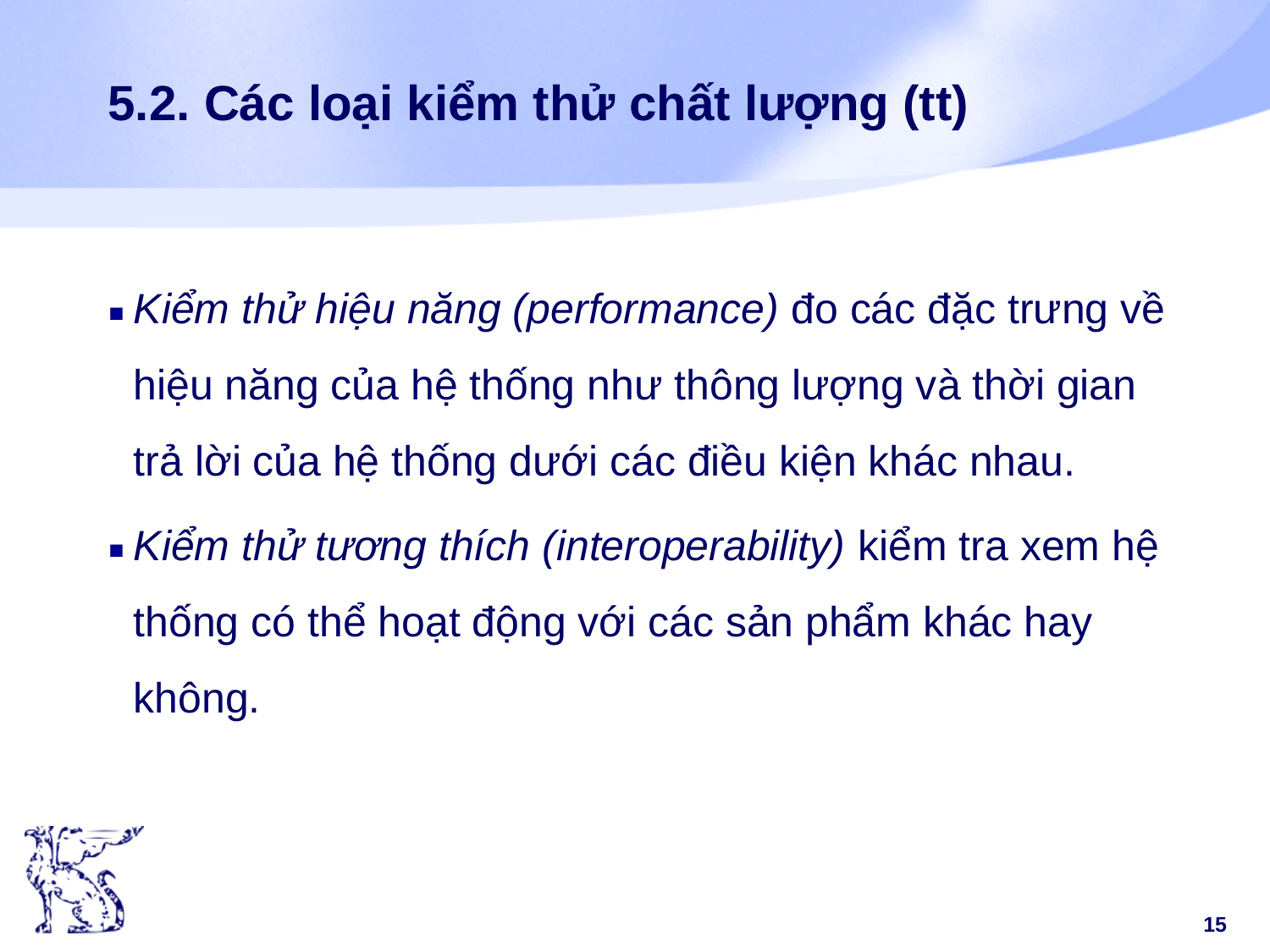

# 5.2. Các loại kiểm thử chất lượng (tt)
Kiểm thử hiệu năng (performance) đo các đặc trưng về hiệu năng của hệ thống như thông lượng và thời gian trả lời của hệ thống dưới các điều kiện khác nhau.
Kiểm thử tương thích (interoperability) kiểm tra xem hệ thống có thể hoạt động với các sản phẩm khác hay không.

15